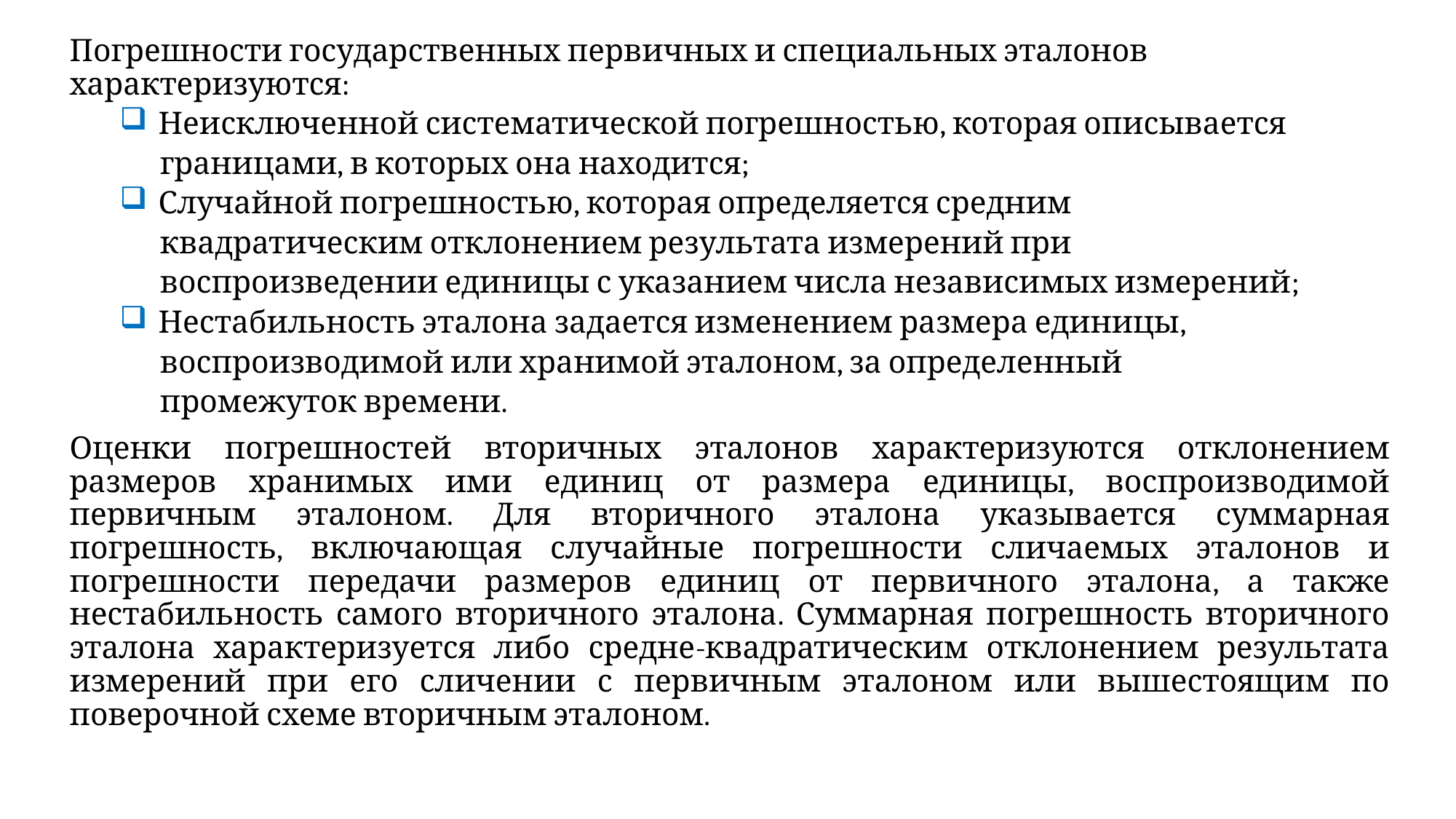

#
Погрешности государственных первичных и специальных эталонов характеризуются:
  Неисключенной систематической погрешностью, которая описывается
      границами, в которых она находится;
  Случайной погрешностью, которая определяется средним
      квадратическим отклонением результата измерений при
      воспроизведении единицы с указанием числа независимых измерений;
  Нестабильность эталона задается изменением размера единицы,
      воспроизводимой или хранимой эталоном, за определенный
      промежуток времени.
Оценки погрешностей вторичных эталонов характеризуются отклонением размеров хранимых ими единиц от размера единицы, воспроизводимой первичным эталоном. Для вторичного эталона указывается суммарная погрешность, включающая случайные погрешности сличаемых эталонов и погрешности передачи размеров единиц от первичного эталона, а также нестабильность самого вторичного эталона. Суммарная погрешность вторичного эталона характеризуется либо средне-квадратическим отклонением результата измерений при его сличении с первичным эталоном или вышестоящим по поверочной схеме вторичным эталоном.